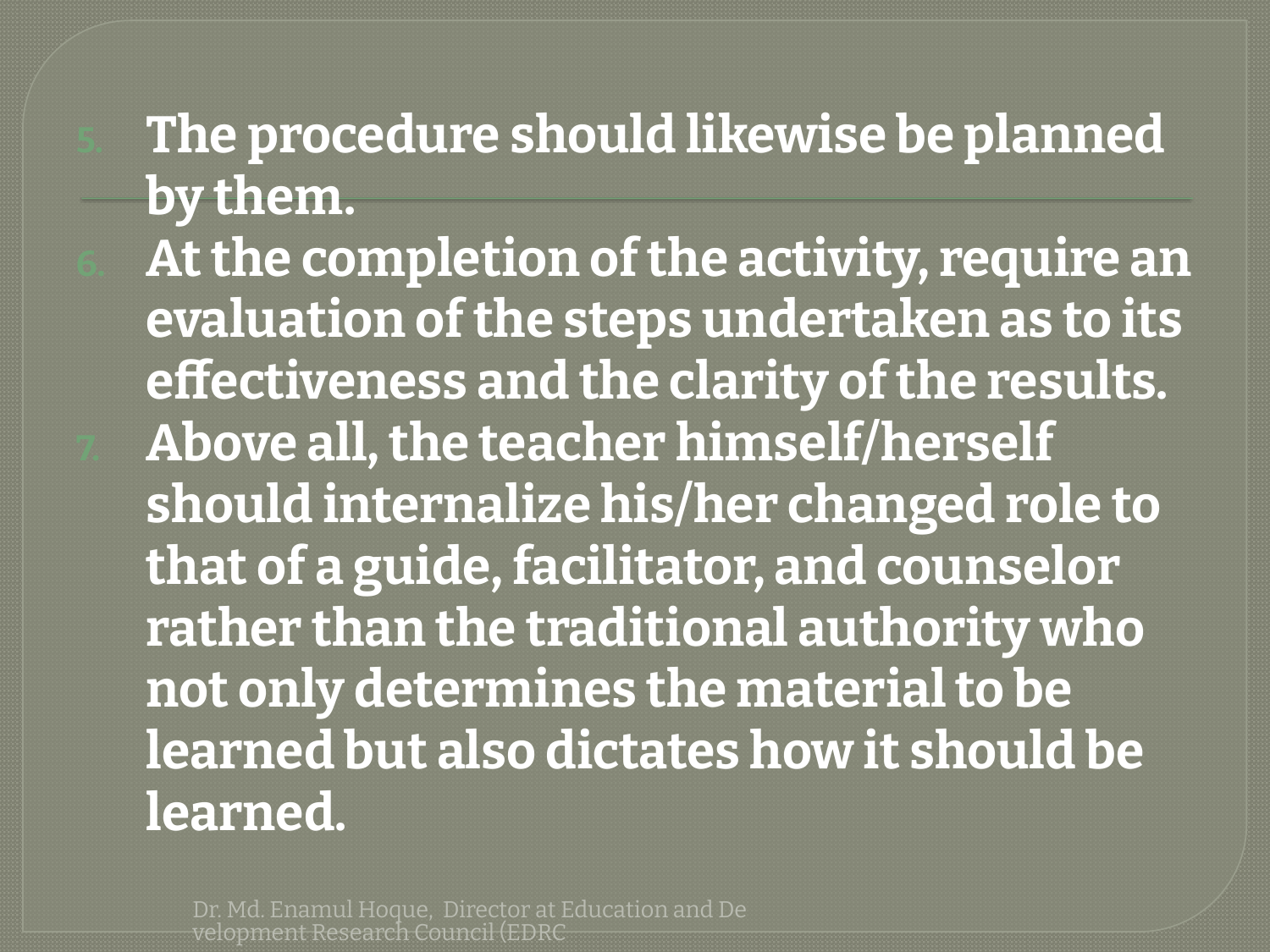

The procedure should likewise be planned by them.
At the completion of the activity, require an evaluation of the steps undertaken as to its effectiveness and the clarity of the results.
Above all, the teacher himself/herself should internalize his/her changed role to that of a guide, facilitator, and counselor rather than the traditional authority who not only determines the material to be learned but also dictates how it should be learned.
Dr. Md. Enamul Hoque,  Director at Education and Development Research Council (EDRC